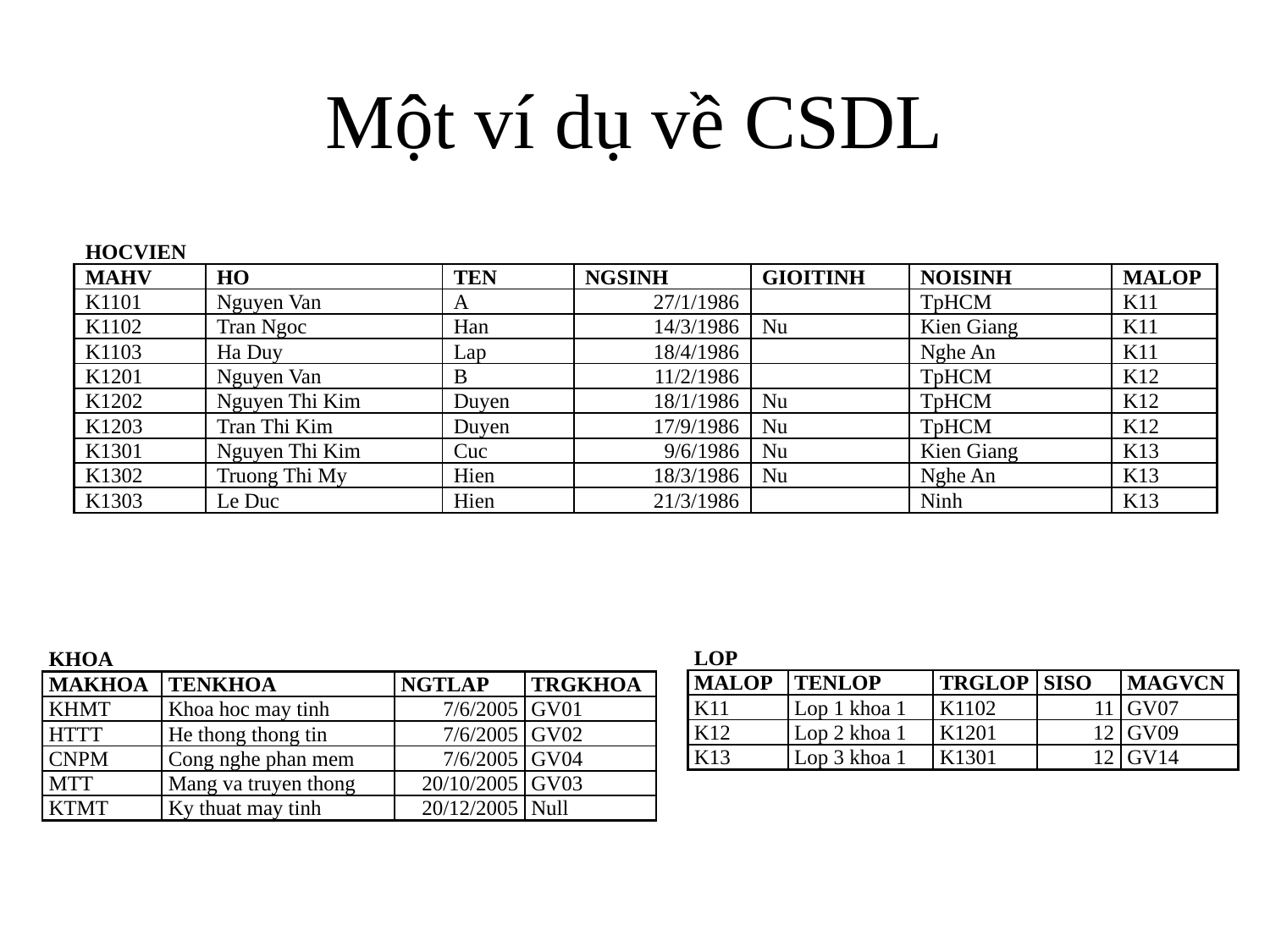

# Một ví dụ về CSDL
| HOCVIEN |  |  |  |  |  |  |
| --- | --- | --- | --- | --- | --- | --- |
| MAHV | HO | TEN | NGSINH | GIOITINH | NOISINH | MALOP |
| K1101 | Nguyen Van | A | 27/1/1986 |  | TpHCM | K11 |
| K1102 | Tran Ngoc | Han | 14/3/1986 | Nu | Kien Giang | K11 |
| K1103 | Ha Duy | Lap | 18/4/1986 |  | Nghe An | K11 |
| K1201 | Nguyen Van | B | 11/2/1986 |  | TpHCM | K12 |
| K1202 | Nguyen Thi Kim | Duyen | 18/1/1986 | Nu | TpHCM | K12 |
| K1203 | Tran Thi Kim | Duyen | 17/9/1986 | Nu | TpHCM | K12 |
| K1301 | Nguyen Thi Kim | Cuc | 9/6/1986 | Nu | Kien Giang | K13 |
| K1302 | Truong Thi My | Hien | 18/3/1986 | Nu | Nghe An | K13 |
| K1303 | Le Duc | Hien | 21/3/1986 |  | Ninh | K13 |
| LOP |  |  |  |  |
| --- | --- | --- | --- | --- |
| MALOP | TENLOP | TRGLOP | SISO | MAGVCN |
| K11 | Lop 1 khoa 1 | K1102 | 11 | GV07 |
| K12 | Lop 2 khoa 1 | K1201 | 12 | GV09 |
| K13 | Lop 3 khoa 1 | K1301 | 12 | GV14 |
| KHOA |  |  |  |
| --- | --- | --- | --- |
| MAKHOA | TENKHOA | NGTLAP | TRGKHOA |
| KHMT | Khoa hoc may tinh | 7/6/2005 | GV01 |
| HTTT | He thong thong tin | 7/6/2005 | GV02 |
| CNPM | Cong nghe phan mem | 7/6/2005 | GV04 |
| MTT | Mang va truyen thong | 20/10/2005 | GV03 |
| KTMT | Ky thuat may tinh | 20/12/2005 | Null |